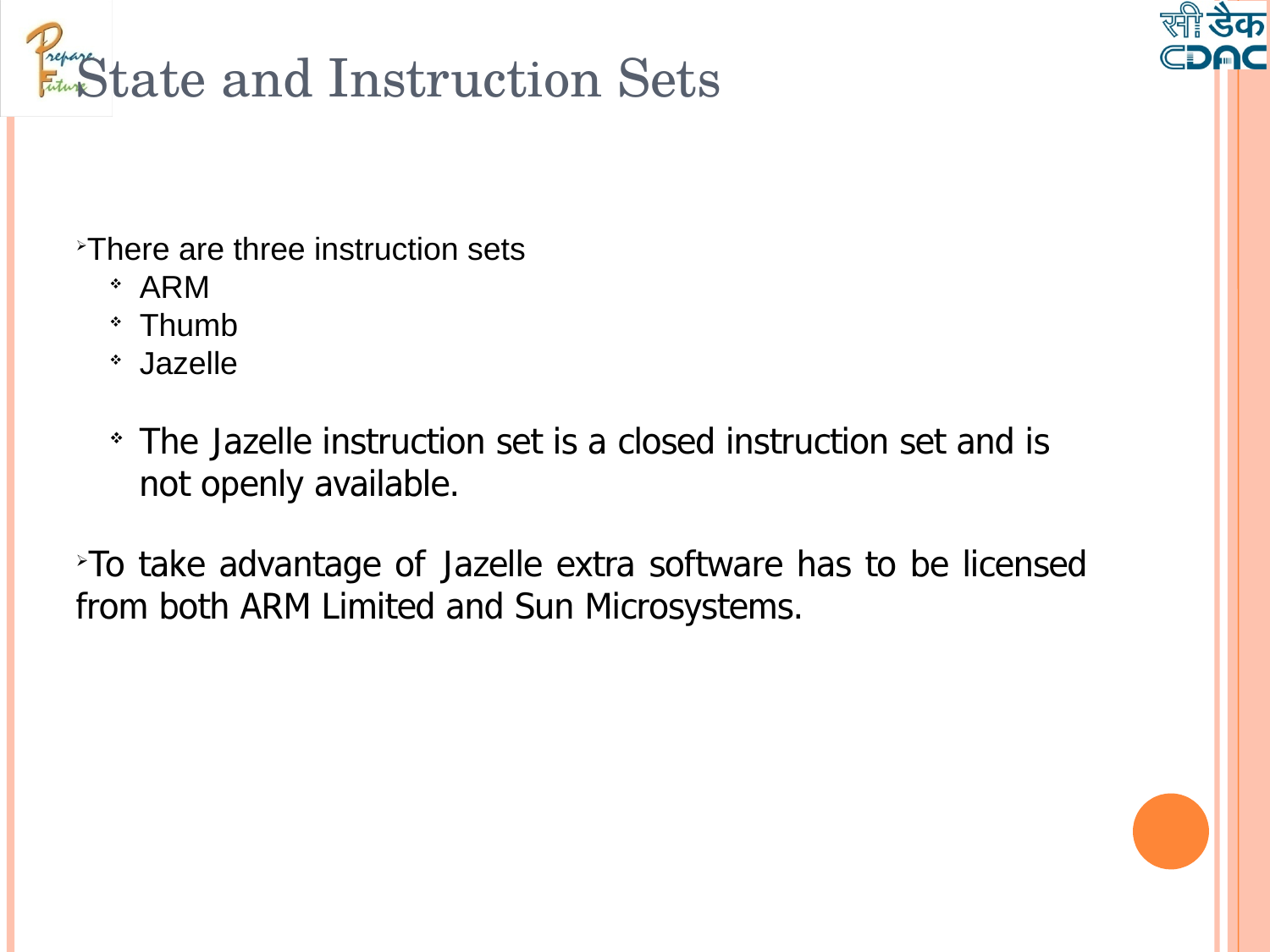

State and Instruction Sets
There are three instruction sets
ARM
Thumb
Jazelle

The Jazelle instruction set is a closed instruction set and is not openly available.

To take advantage of Jazelle extra software has to be licensed from both ARM Limited and Sun Microsystems.